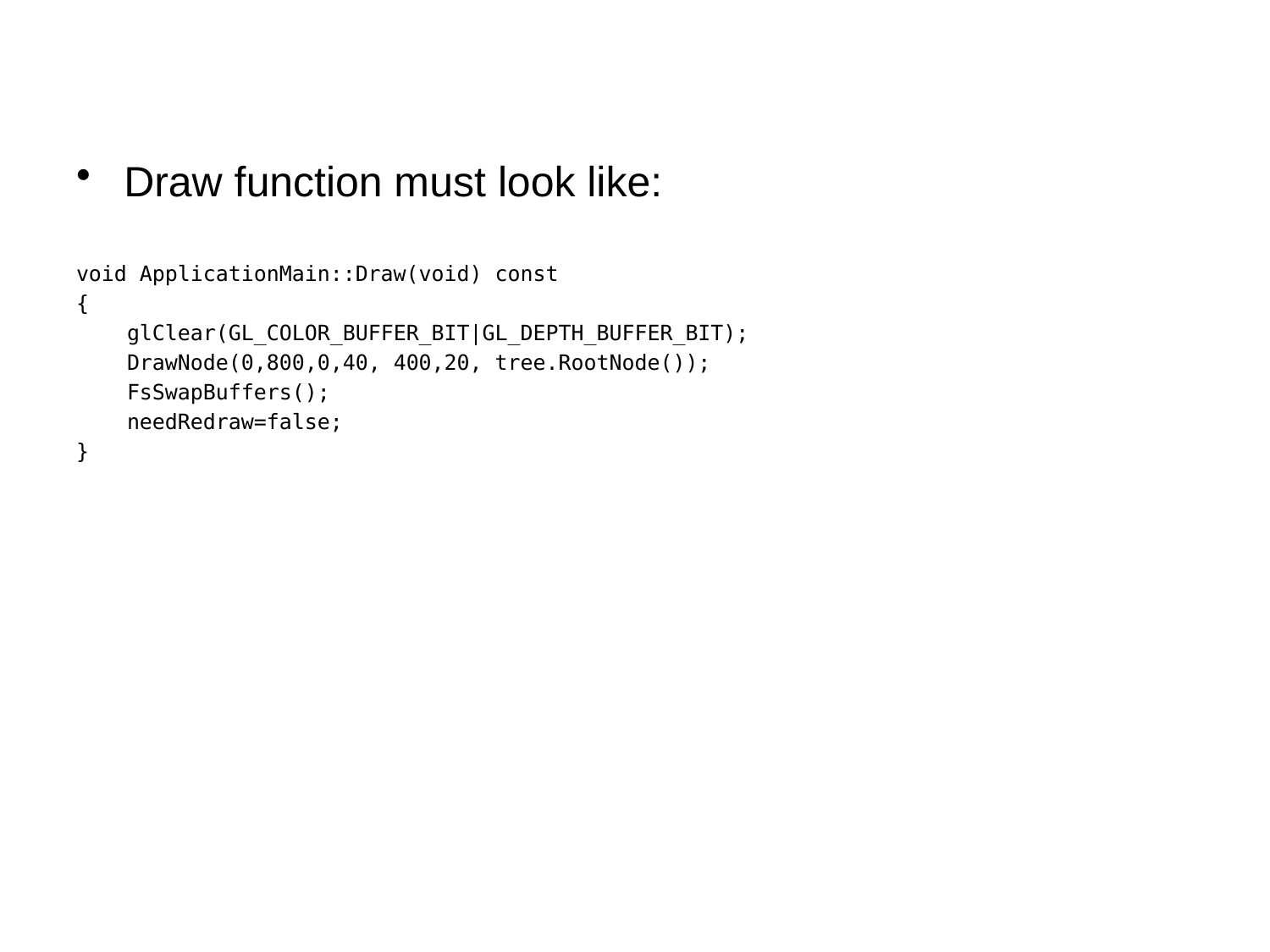

#
Draw function must look like:
void ApplicationMain::Draw(void) const
{
    glClear(GL_COLOR_BUFFER_BIT|GL_DEPTH_BUFFER_BIT);
    DrawNode(0,800,0,40, 400,20, tree.RootNode());
    FsSwapBuffers();
    needRedraw=false;
}